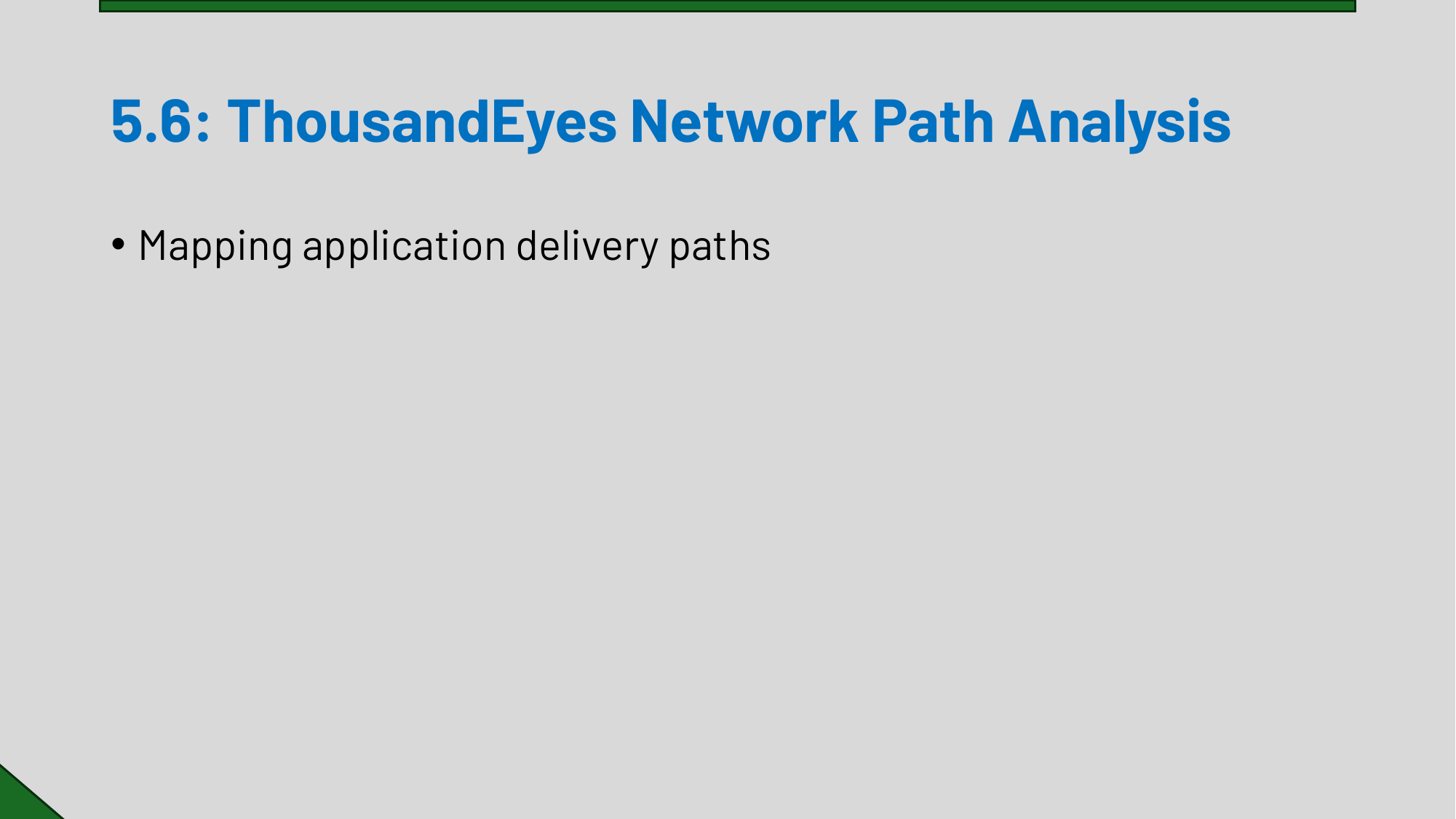

# 5.6: ThousandEyes Network Path Analysis
Mapping application delivery paths